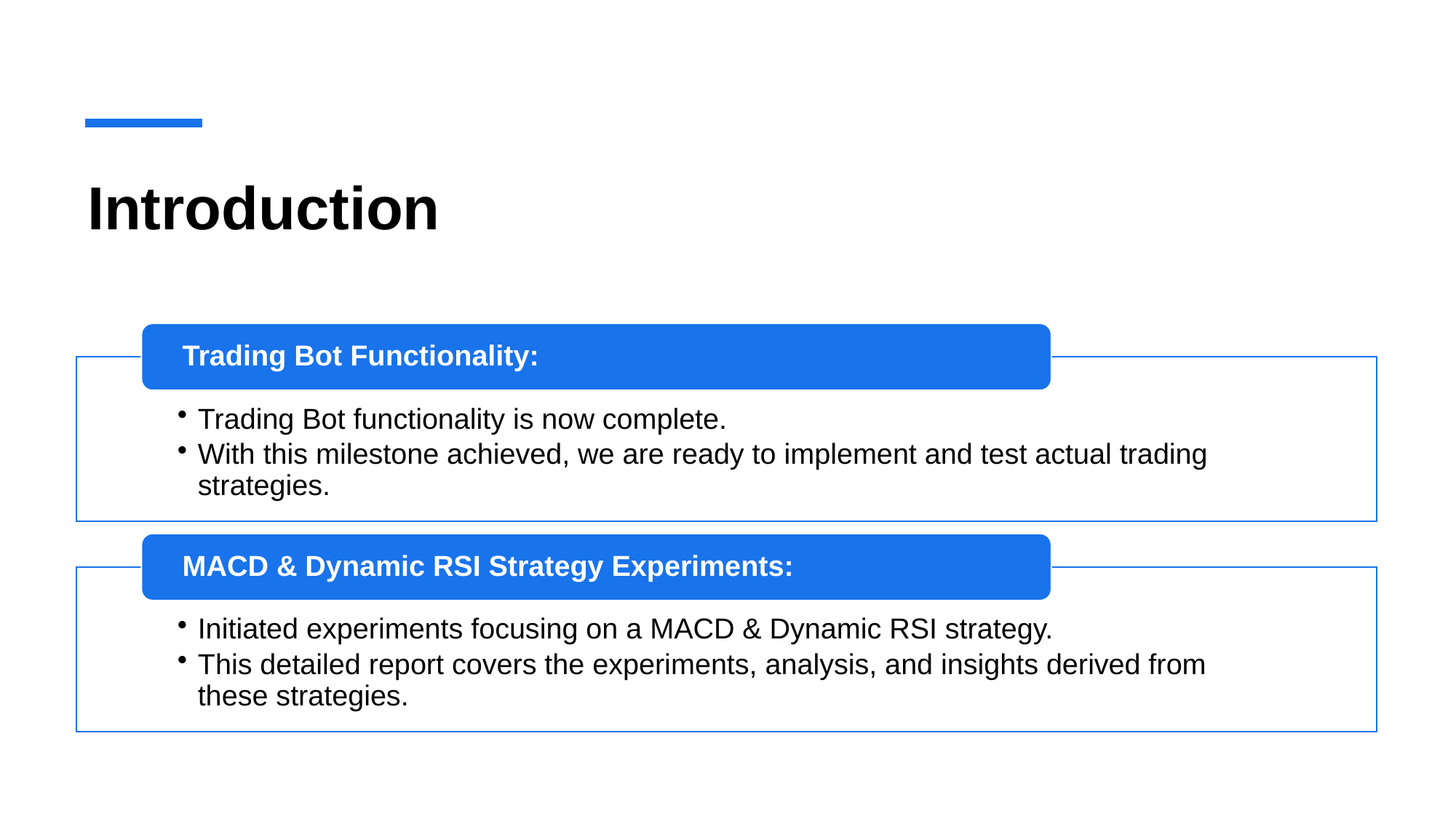

# Introduction
Trading Bot functionality is now complete.
With this milestone achieved, we are ready to implement and test actual trading strategies.
Trading Bot Functionality:
Initiated experiments focusing on a MACD & Dynamic RSI strategy.
This detailed report covers the experiments, analysis, and insights derived from these strategies.
MACD & Dynamic RSI Strategy Experiments: